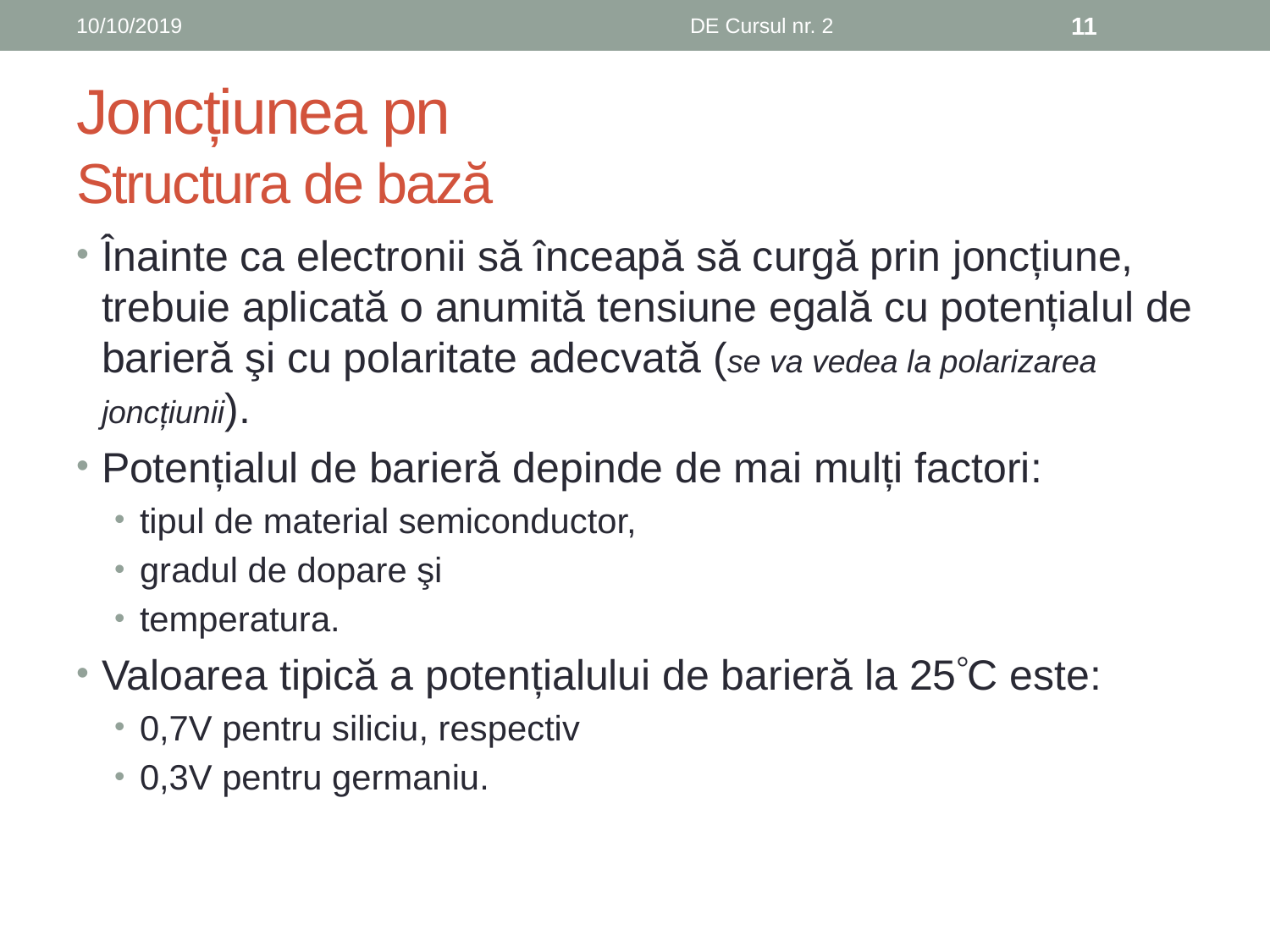

10/10/2019
DE Cursul nr. 2
11
# Joncțiunea pn Structura de bază
Înainte ca electronii să înceapă să curgă prin joncțiune, trebuie aplicată o anumită tensiune egală cu potențialul de barieră şi cu polaritate adecvată (se va vedea la polarizarea joncțiunii).
Potențialul de barieră depinde de mai mulți factori:
tipul de material semiconductor,
gradul de dopare şi
temperatura.
Valoarea tipică a potențialului de barieră la 25°C este:
0,7V pentru siliciu, respectiv
0,3V pentru germaniu.